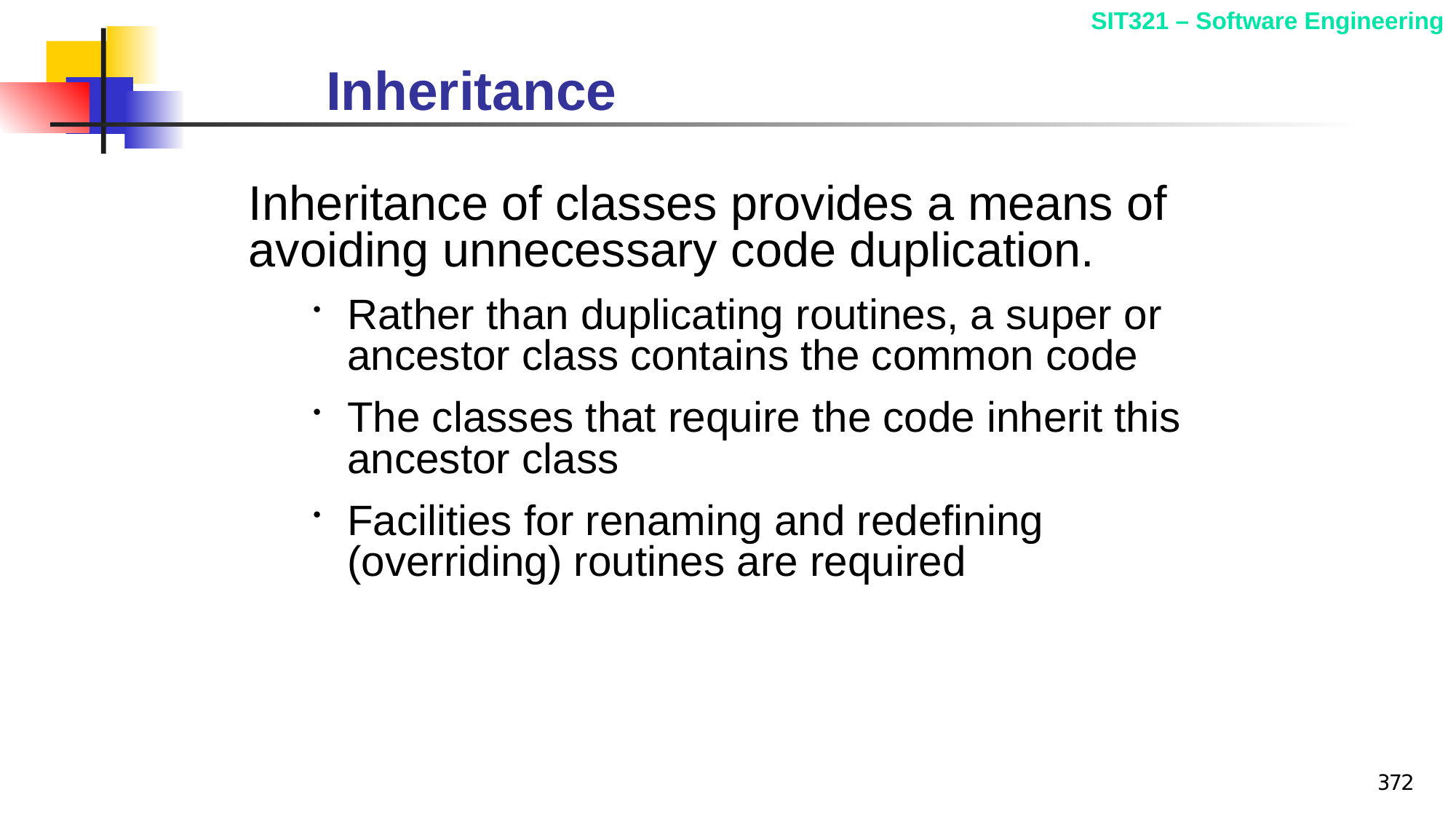

# Inheritance
Inheritance of classes provides a means of avoiding unnecessary code duplication.
Rather than duplicating routines, a super or ancestor class contains the common code
The classes that require the code inherit this ancestor class
Facilities for renaming and redefining (overriding) routines are required
372